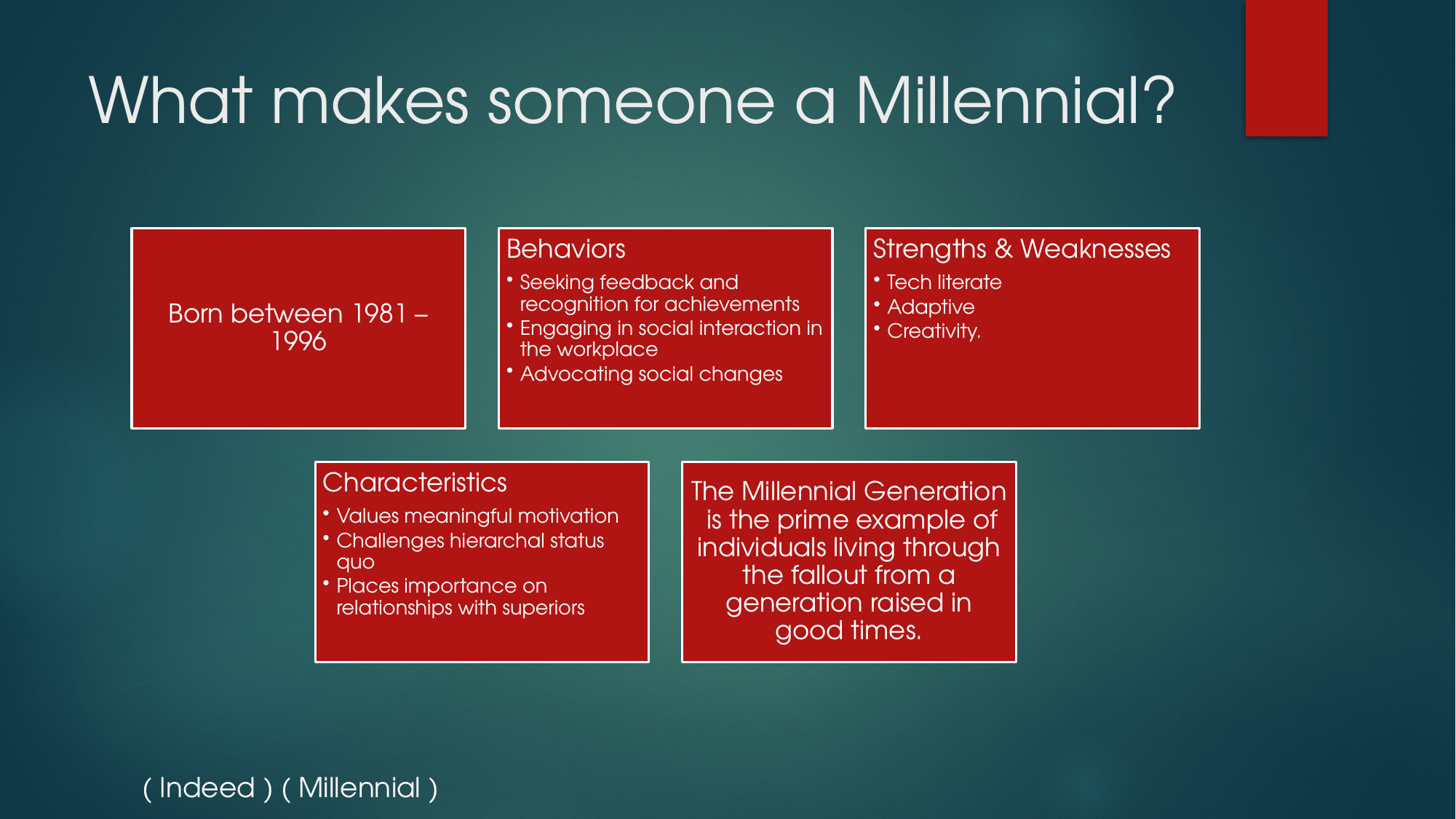

# What makes someone a Millennial?
Born between 1981 – 1996
Behaviors
Seeking feedback and recognition for achievements
Engaging in social interaction in the workplace
Advocating social changes
Strengths & Weaknesses
Tech literate
Adaptive
Creativity.
Characteristics
Values meaningful motivation
Challenges hierarchal status quo
Places importance on relationships with superiors
The Millennial Generation  is the prime example of individuals living through the fallout from a generation raised in good times.
( Indeed ) ( Millennial )